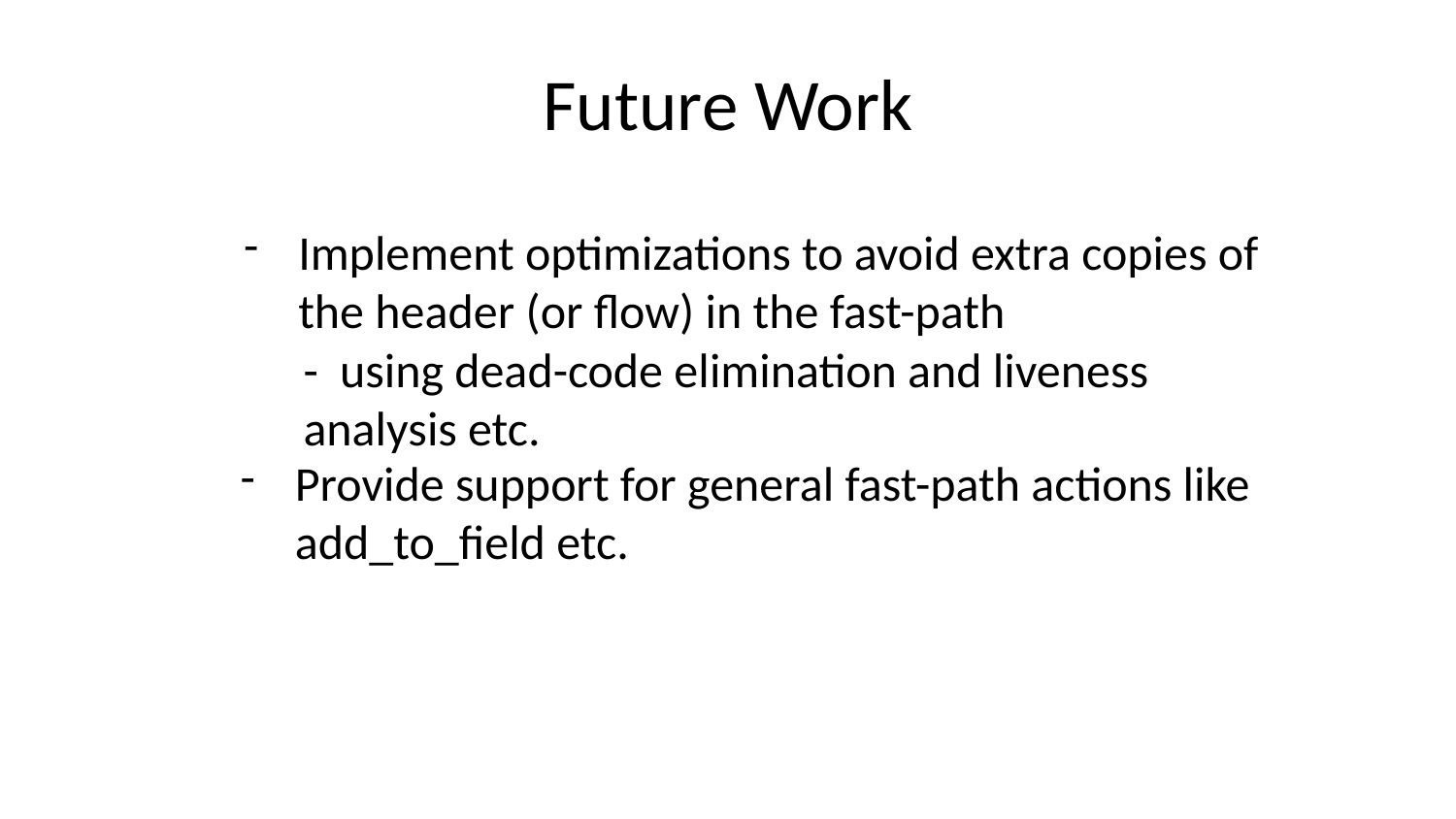

# Future Work
Implement optimizations to avoid extra copies of the header (or flow) in the fast-path
-  using dead-code elimination and liveness analysis etc.

Provide support for general fast-path actions like add_to_field etc.